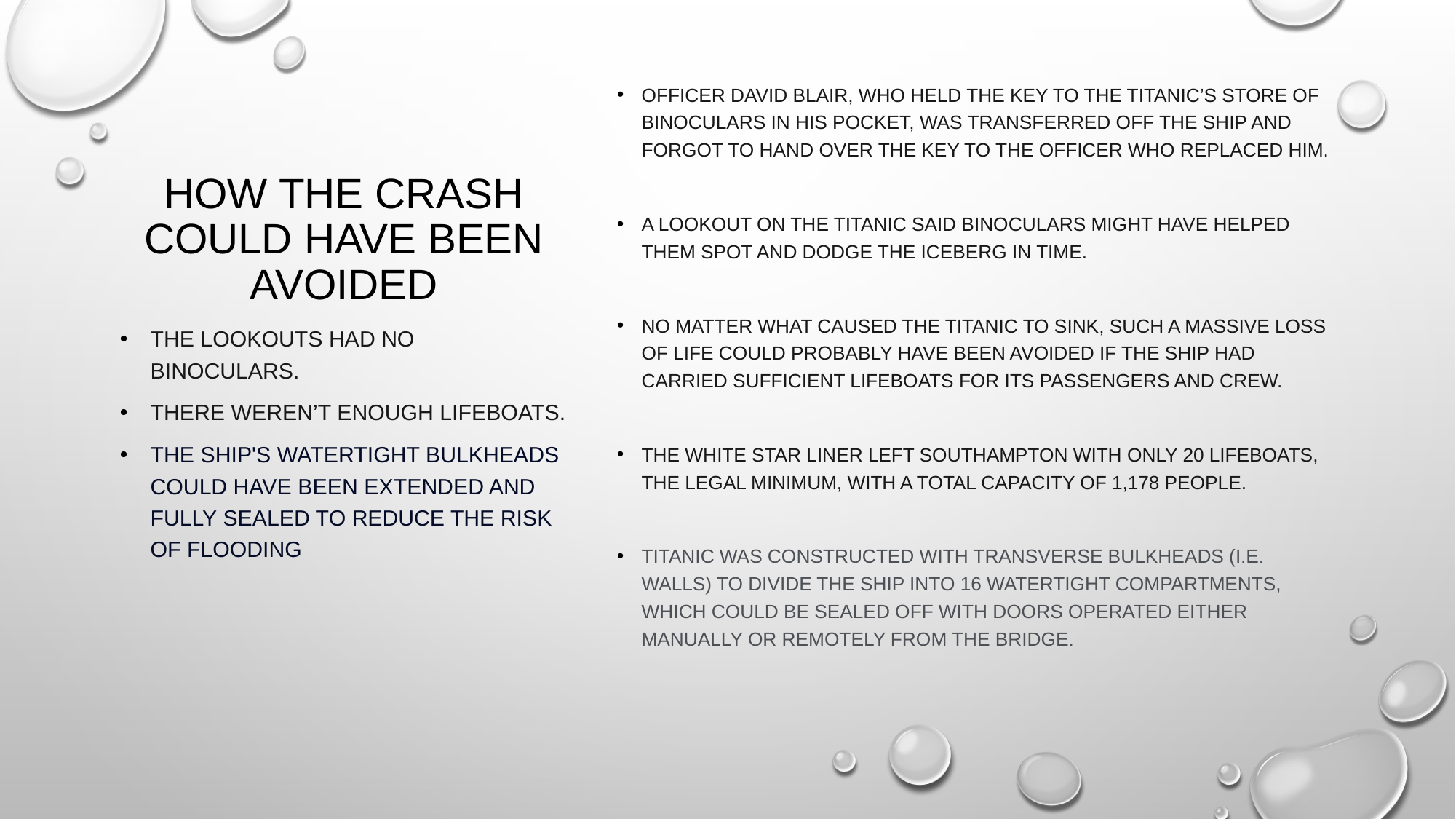

# HOW THE CRASH COULD HAVE BEEN AVOIDED
officer David Blair, who held the key to the Titanic’s store of binoculars in his pocket, was transferred off the ship and forgot to hand over the key to the officer who replaced him.

a lookout on the Titanic said binoculars might have helped them spot and dodge the iceberg in time.

No matter what caused the Titanic to sink, such a massive loss of life could probably have been avoided if the ship had carried sufficient lifeboats for its passengers and crew.

the White Star liner left Southampton with only 20 lifeboats, the legal minimum, with a total capacity of 1,178 people.

Titanic was constructed with transverse bulkheads (i.e. walls) to divide the ship into 16 watertight compartments, which could be sealed off with doors operated either manually or remotely from the bridge.
The lookouts had no binoculars.
There weren’t enough lifeboats.
The ship's watertight bulkheads could have been extended and fully sealed to reduce the risk of flooding